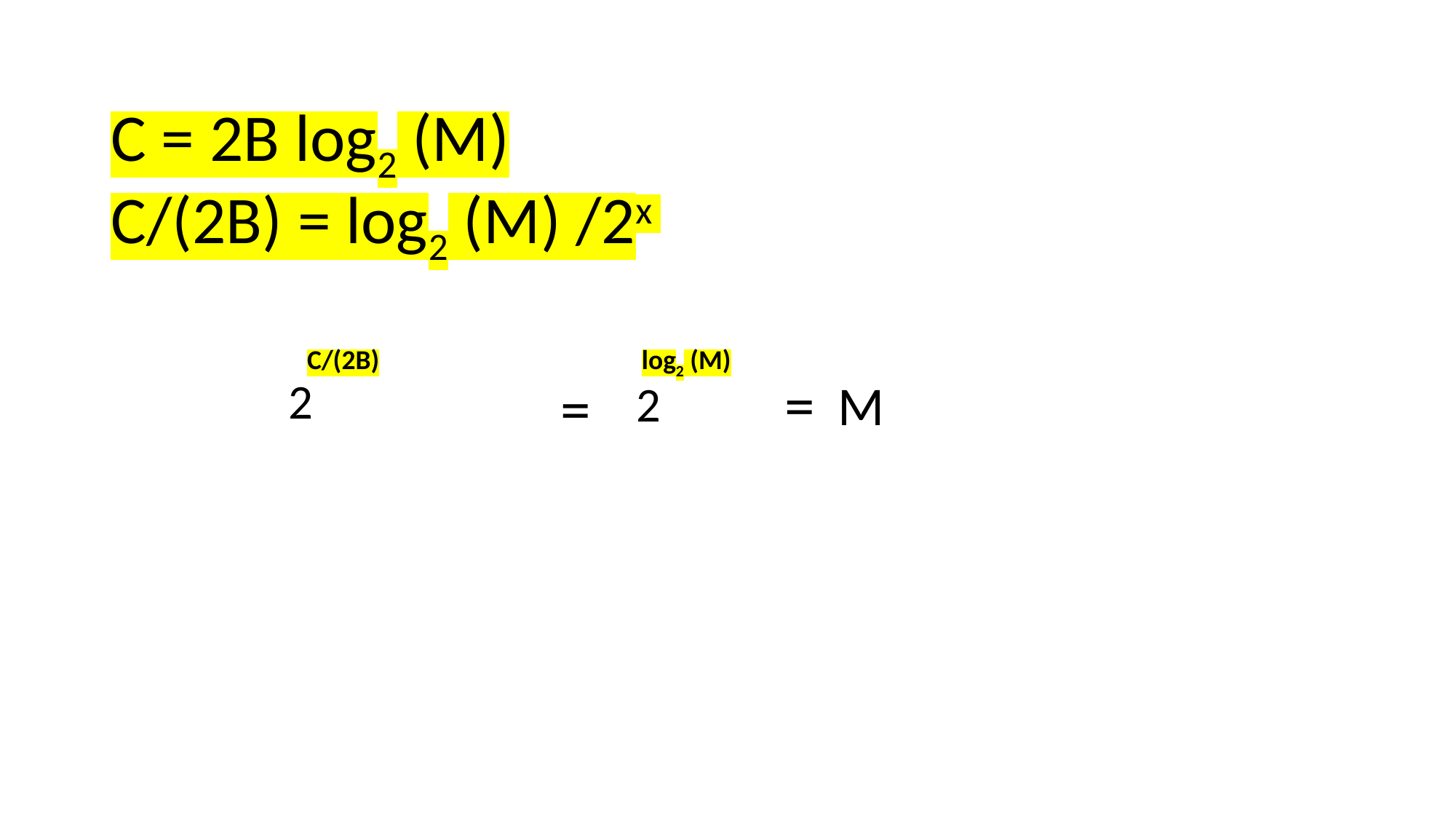

# C = 2B log2 (M) C/(2B) = log2 (M) /2x
C/(2B)
log2 (M)
=
=
2
M
2